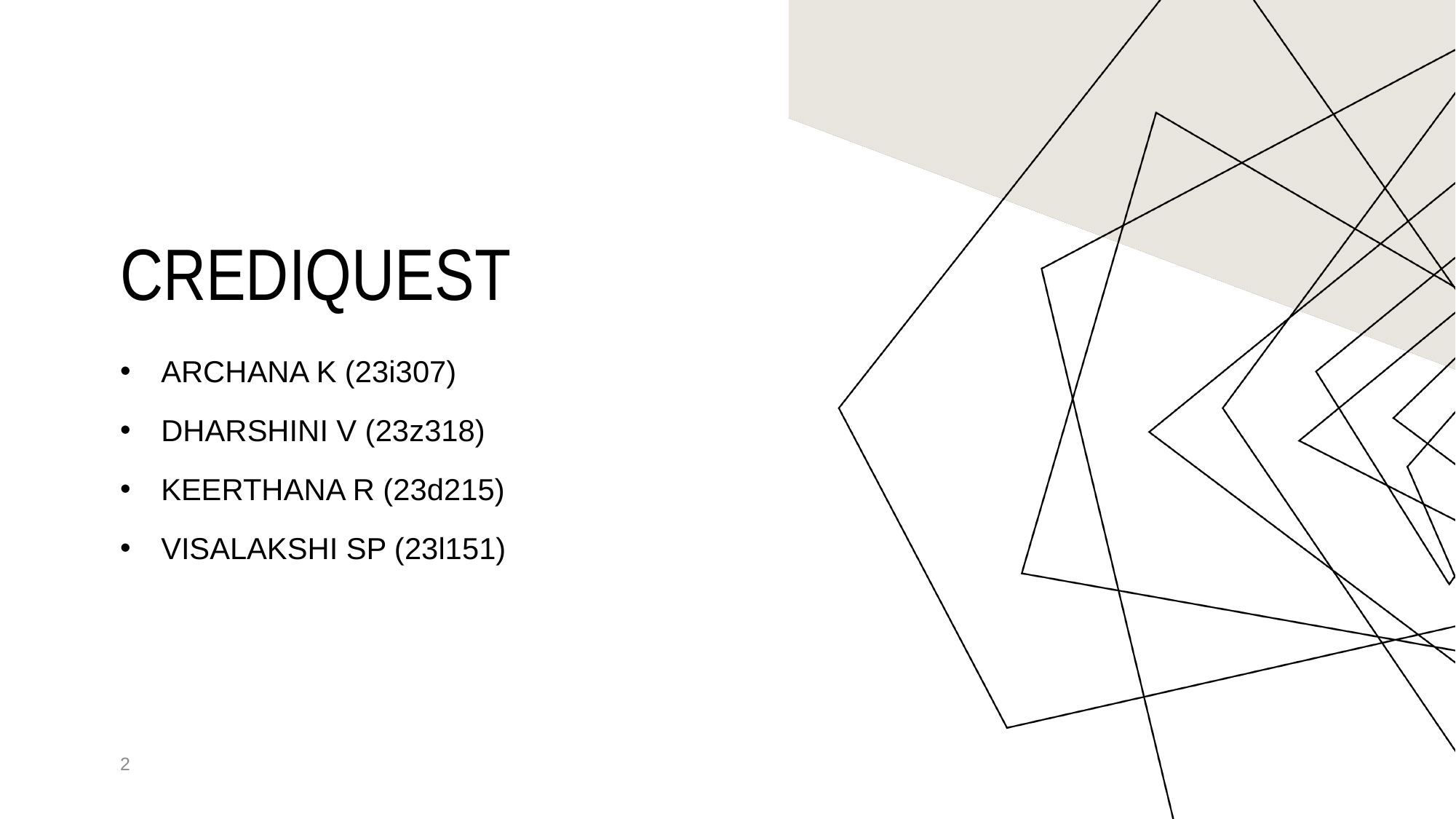

# CREDIQUEST
ARCHANA K (23i307)
DHARSHINI V (23z318)
KEERTHANA R (23d215)
VISALAKSHI SP (23l151)
2